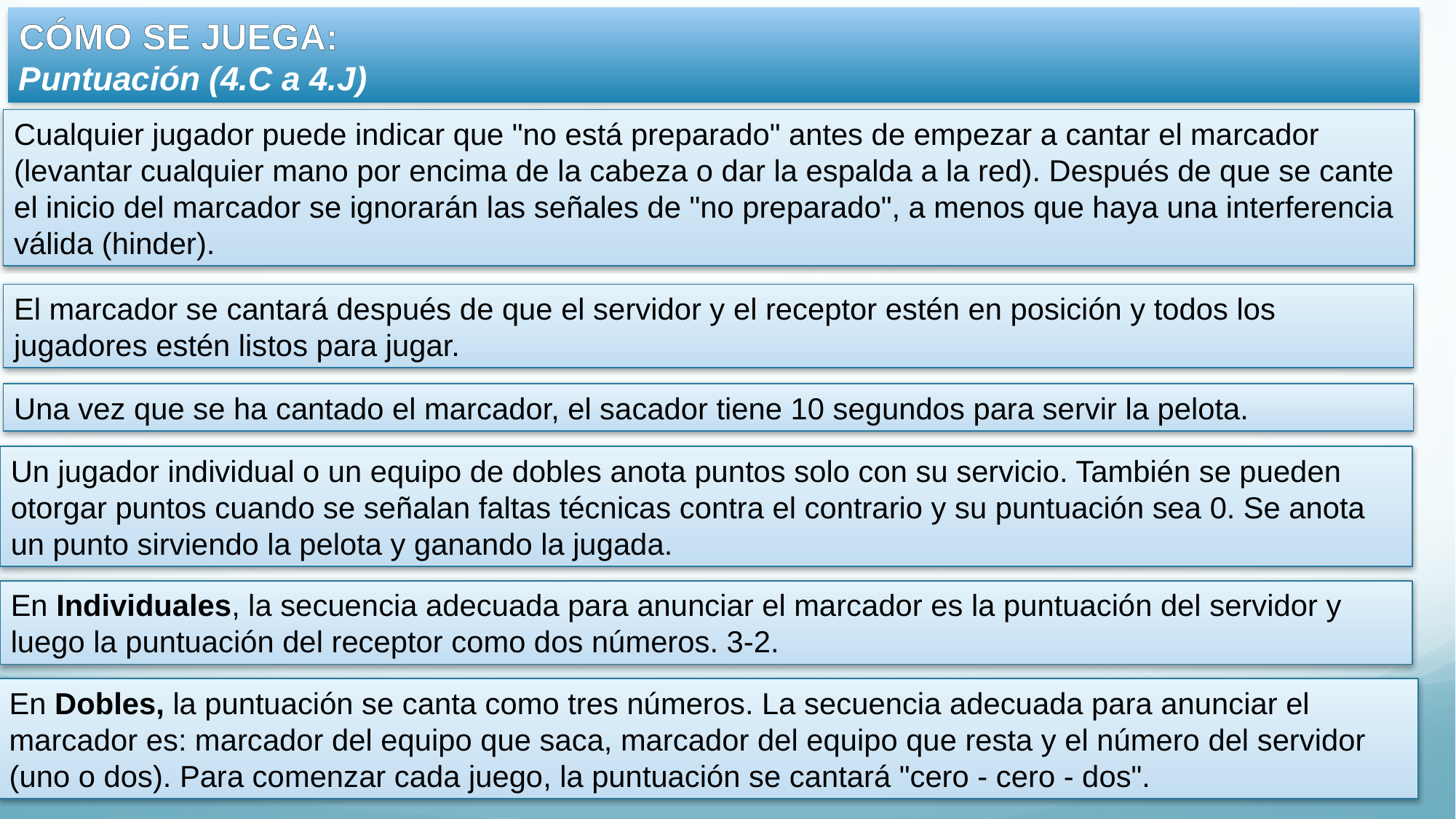

CÓMO SE JUEGA:
Puntuación (4.C a 4.J)
Cualquier jugador puede indicar que "no está preparado" antes de empezar a cantar el marcador (levantar cualquier mano por encima de la cabeza o dar la espalda a la red). Después de que se cante el inicio del marcador se ignorarán las señales de "no preparado", a menos que haya una interferencia válida (hinder).
El marcador se cantará después de que el servidor y el receptor estén en posición y todos los jugadores estén listos para jugar.
Una vez que se ha cantado el marcador, el sacador tiene 10 segundos para servir la pelota.
Un jugador individual o un equipo de dobles anota puntos solo con su servicio. También se pueden otorgar puntos cuando se señalan faltas técnicas contra el contrario y su puntuación sea 0. Se anota un punto sirviendo la pelota y ganando la jugada.
En Individuales, la secuencia adecuada para anunciar el marcador es la puntuación del servidor y luego la puntuación del receptor como dos números. 3-2.
En Dobles, la puntuación se canta como tres números. La secuencia adecuada para anunciar el marcador es: marcador del equipo que saca, marcador del equipo que resta y el número del servidor (uno o dos). Para comenzar cada juego, la puntuación se cantará "cero - cero - dos".
11